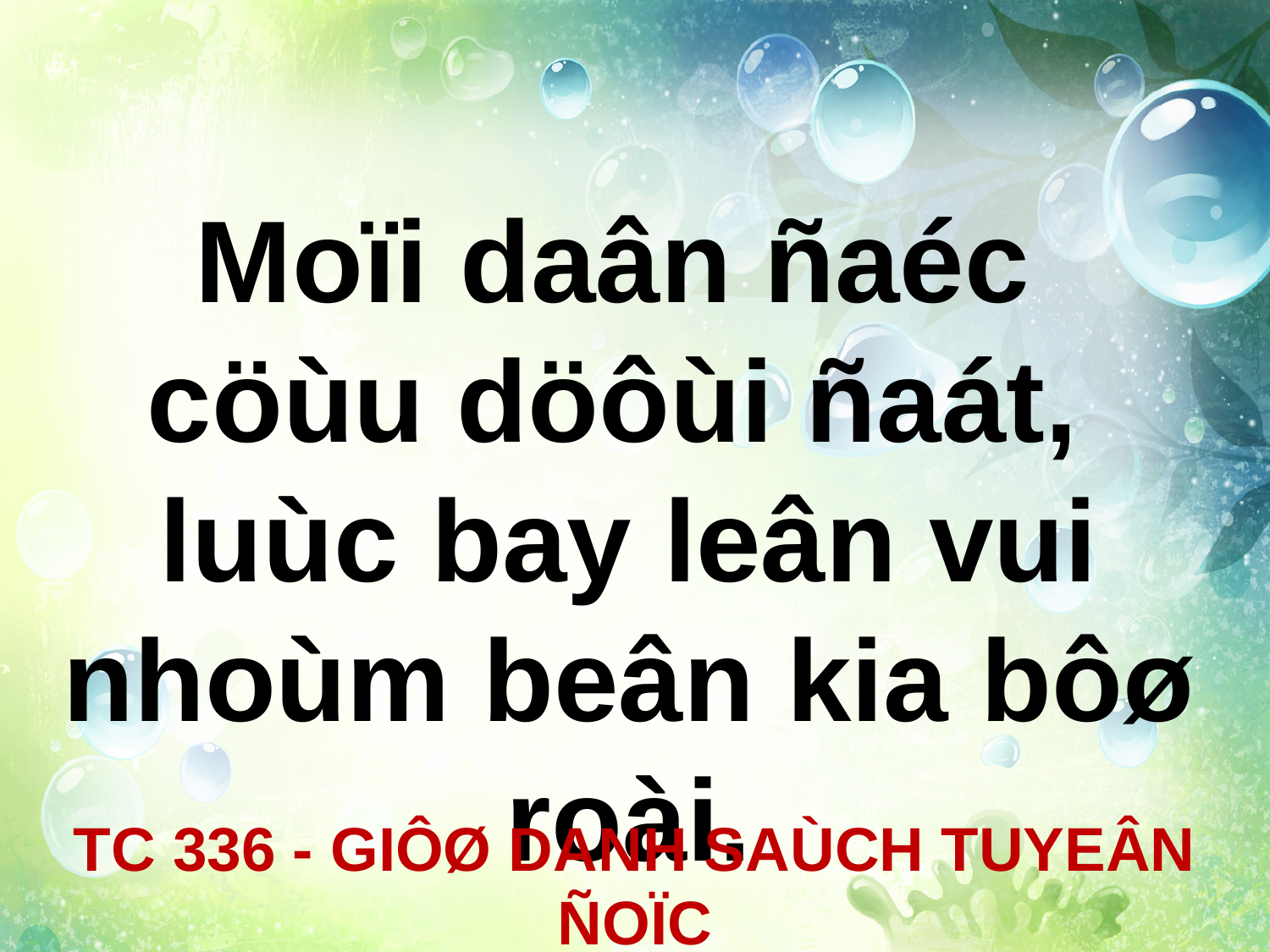

Moïi daân ñaéc
cöùu döôùi ñaát,
luùc bay leân vui nhoùm beân kia bôø roài.
TC 336 - GIÔØ DANH SAÙCH TUYEÂN ÑOÏC